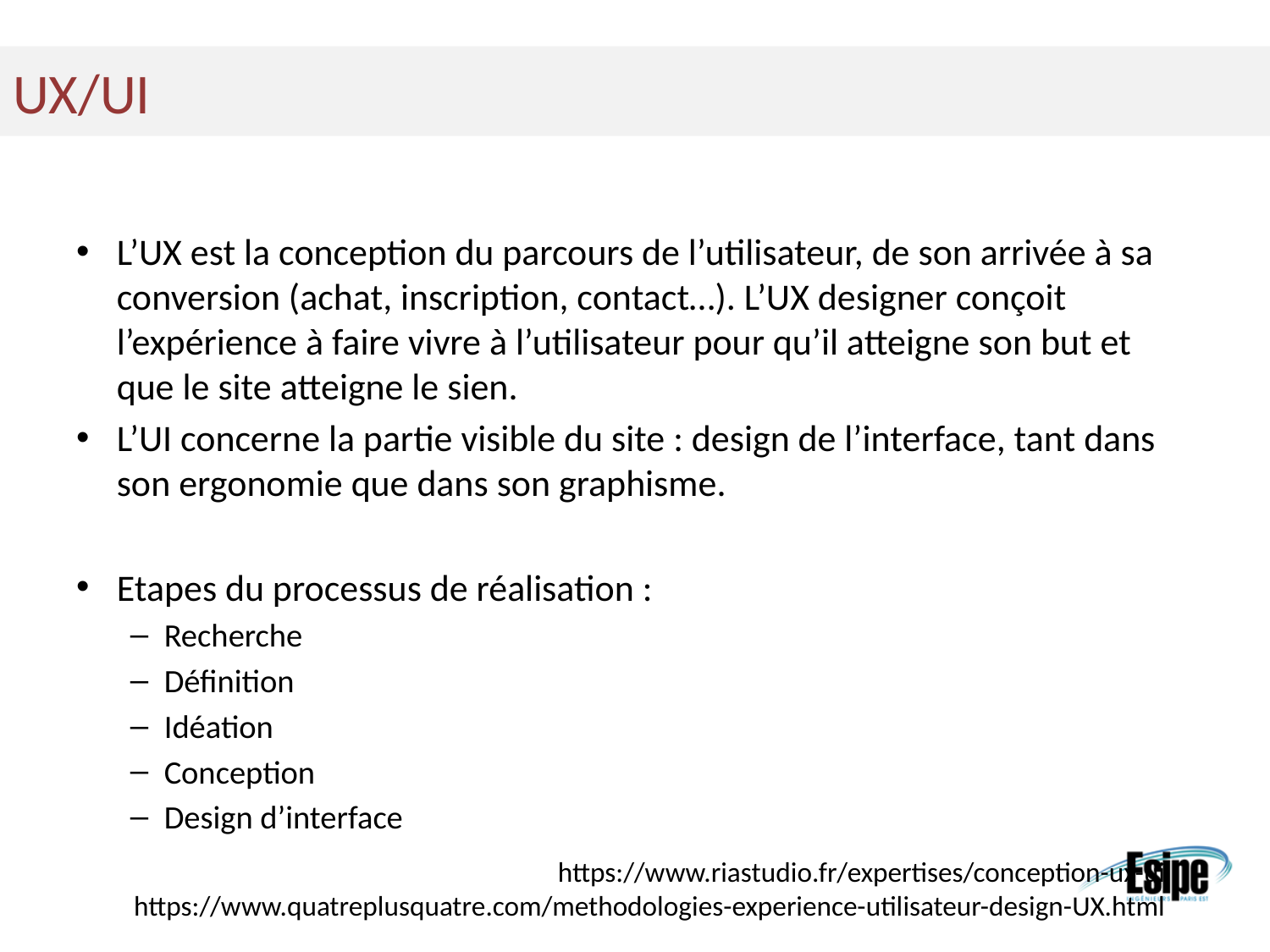

UX/UI
L’UX est la conception du parcours de l’utilisateur, de son arrivée à sa conversion (achat, inscription, contact…). L’UX designer conçoit l’expérience à faire vivre à l’utilisateur pour qu’il atteigne son but et que le site atteigne le sien.
L’UI concerne la partie visible du site : design de l’interface, tant dans son ergonomie que dans son graphisme.

Etapes du processus de réalisation :
Recherche
Définition
Idéation
Conception
Design d’interface
https://www.riastudio.fr/expertises/conception-ux-ui
https://www.quatreplusquatre.com/methodologies-experience-utilisateur-design-UX.html